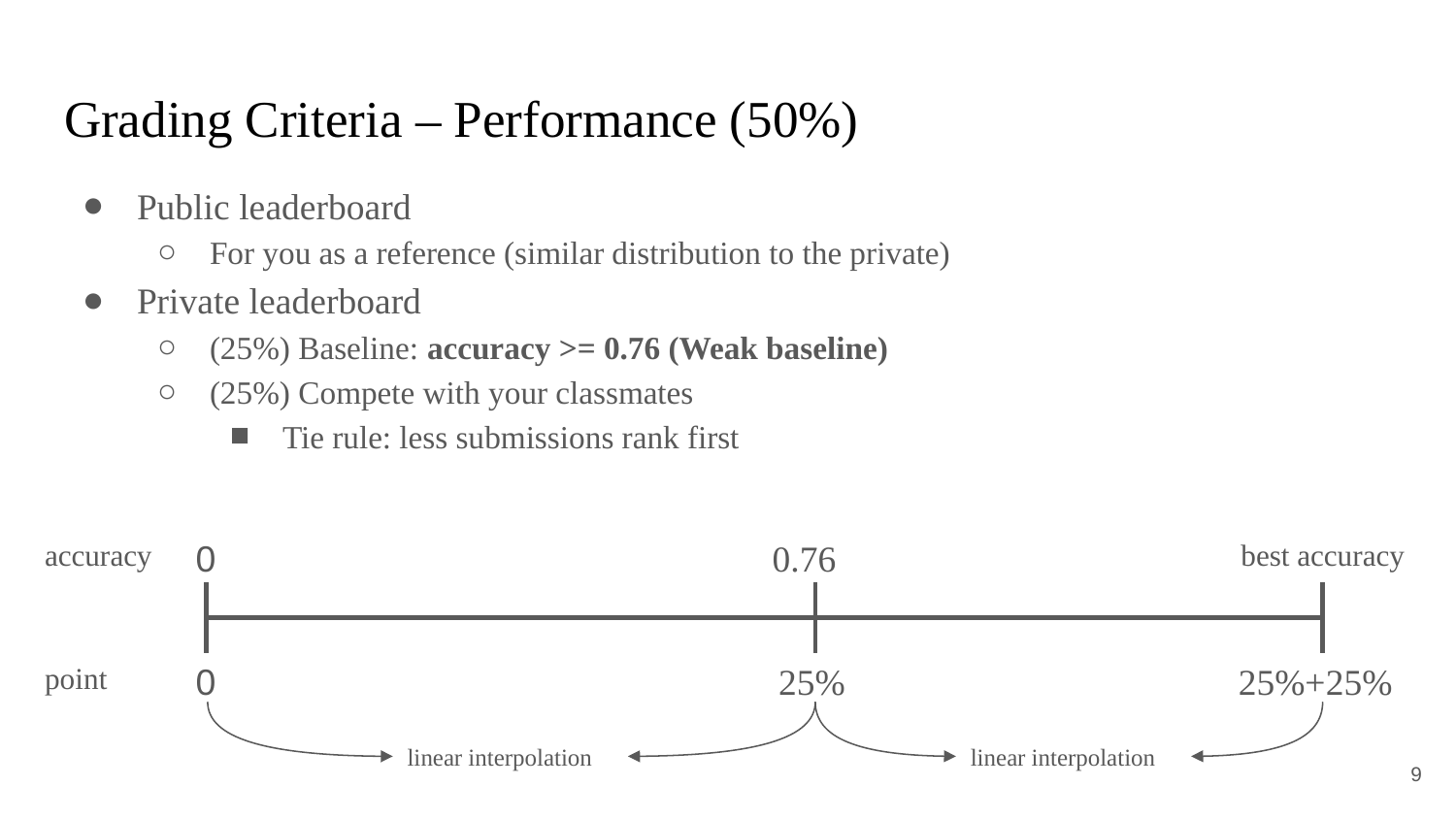

# Grading Criteria – Performance (50%)

Public leaderboard
For you as a reference (similar distribution to the private)
Private leaderboard
(25%) Baseline: accuracy >= 0.76 (Weak baseline)
(25%) Compete with your classmates
Tie rule: less submissions rank first
accuracy
0
0.76
best accuracy
point
0
25%
25%+25%
linear interpolation
linear interpolation
9